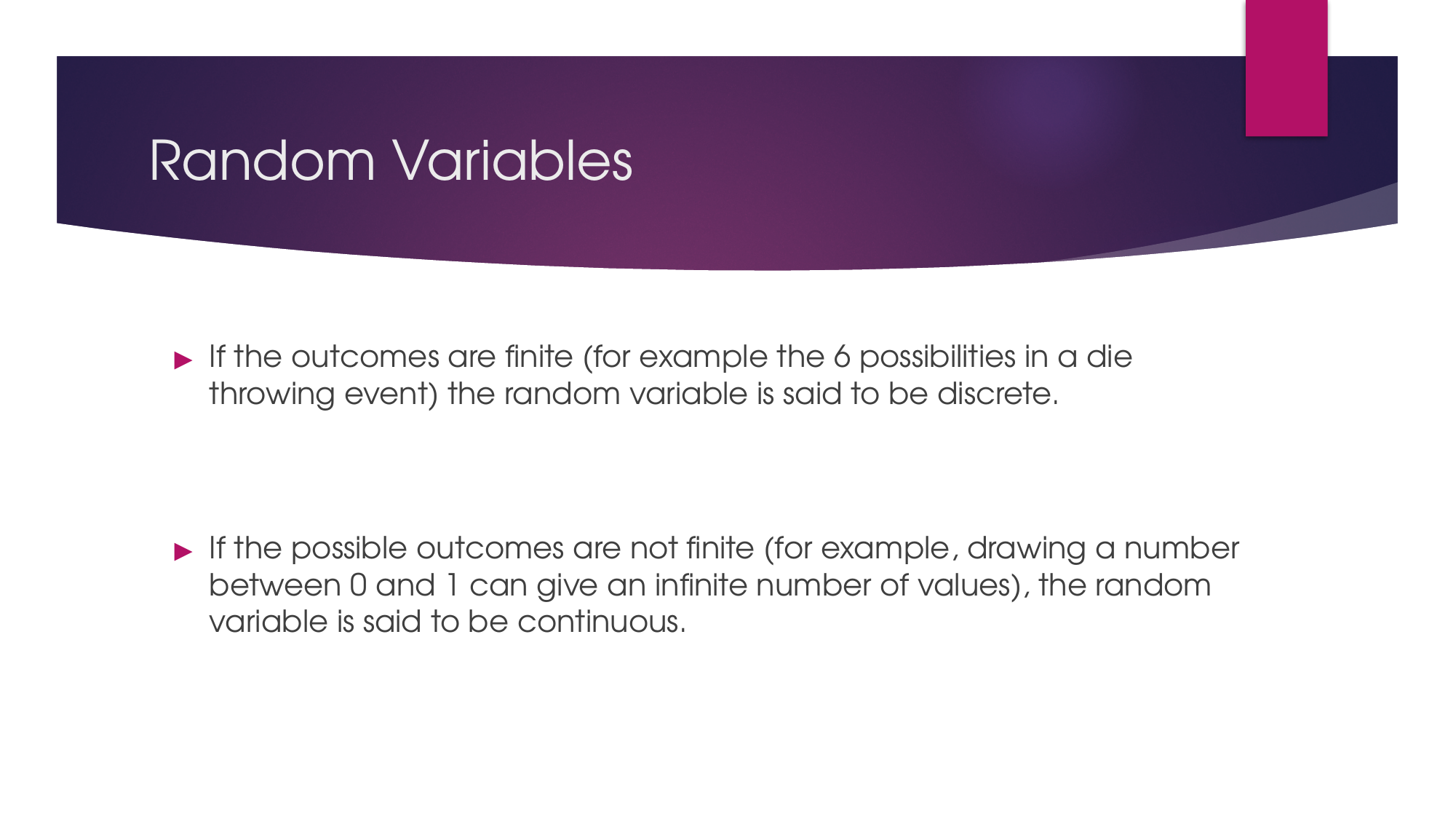

# Random Variables
If the outcomes are finite (for example the 6 possibilities in a die throwing event) the random variable is said to be discrete.

If the possible outcomes are not finite (for example, drawing a number between 0 and 1 can give an infinite number of values), the random variable is said to be continuous.